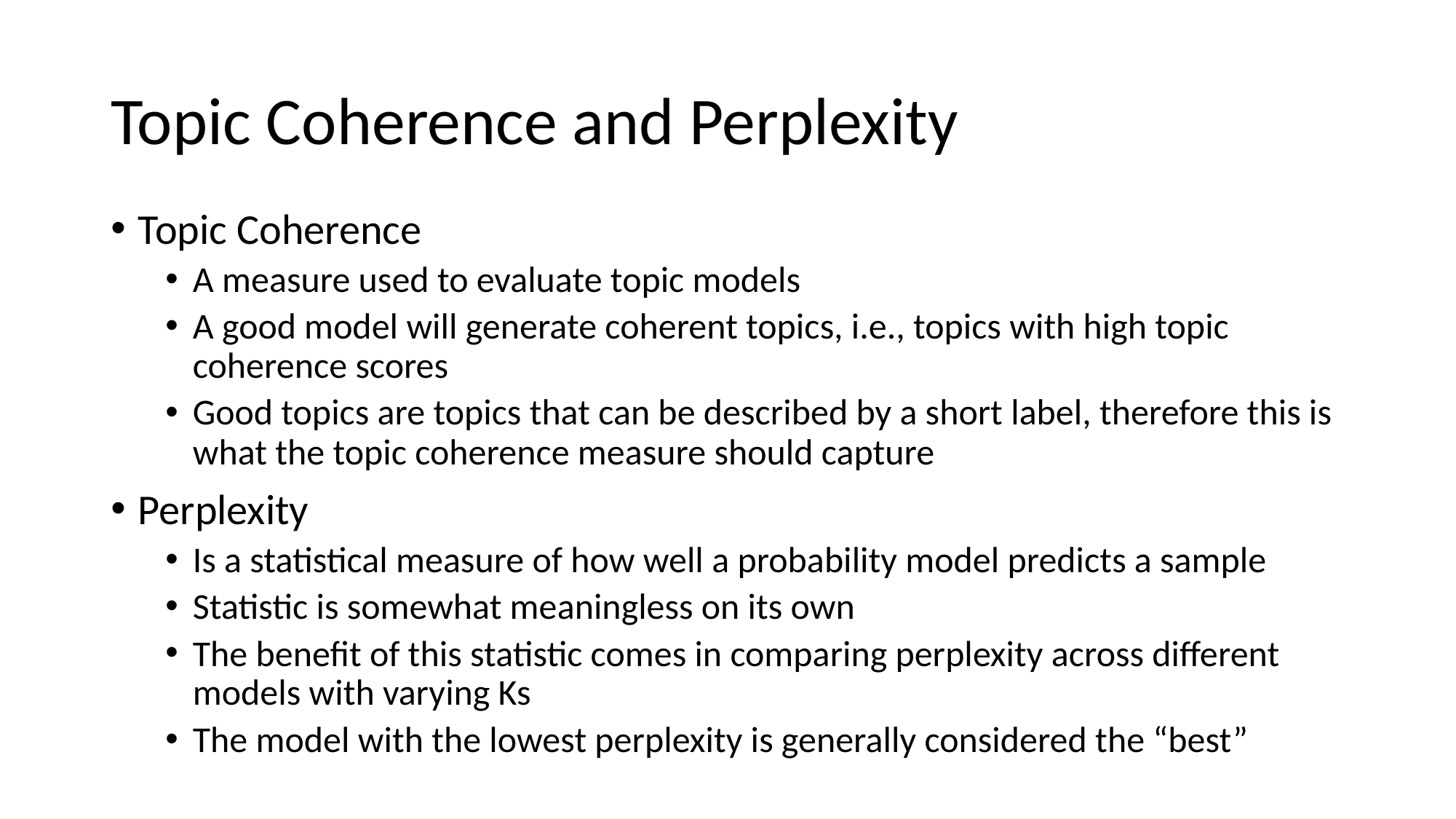

# Topic Coherence and Perplexity
Topic Coherence
A measure used to evaluate topic models
A good model will generate coherent topics, i.e., topics with high topic coherence scores
Good topics are topics that can be described by a short label, therefore this is what the topic coherence measure should capture
Perplexity
Is a statistical measure of how well a probability model predicts a sample
Statistic is somewhat meaningless on its own
The benefit of this statistic comes in comparing perplexity across different models with varying Ks
The model with the lowest perplexity is generally considered the “best”